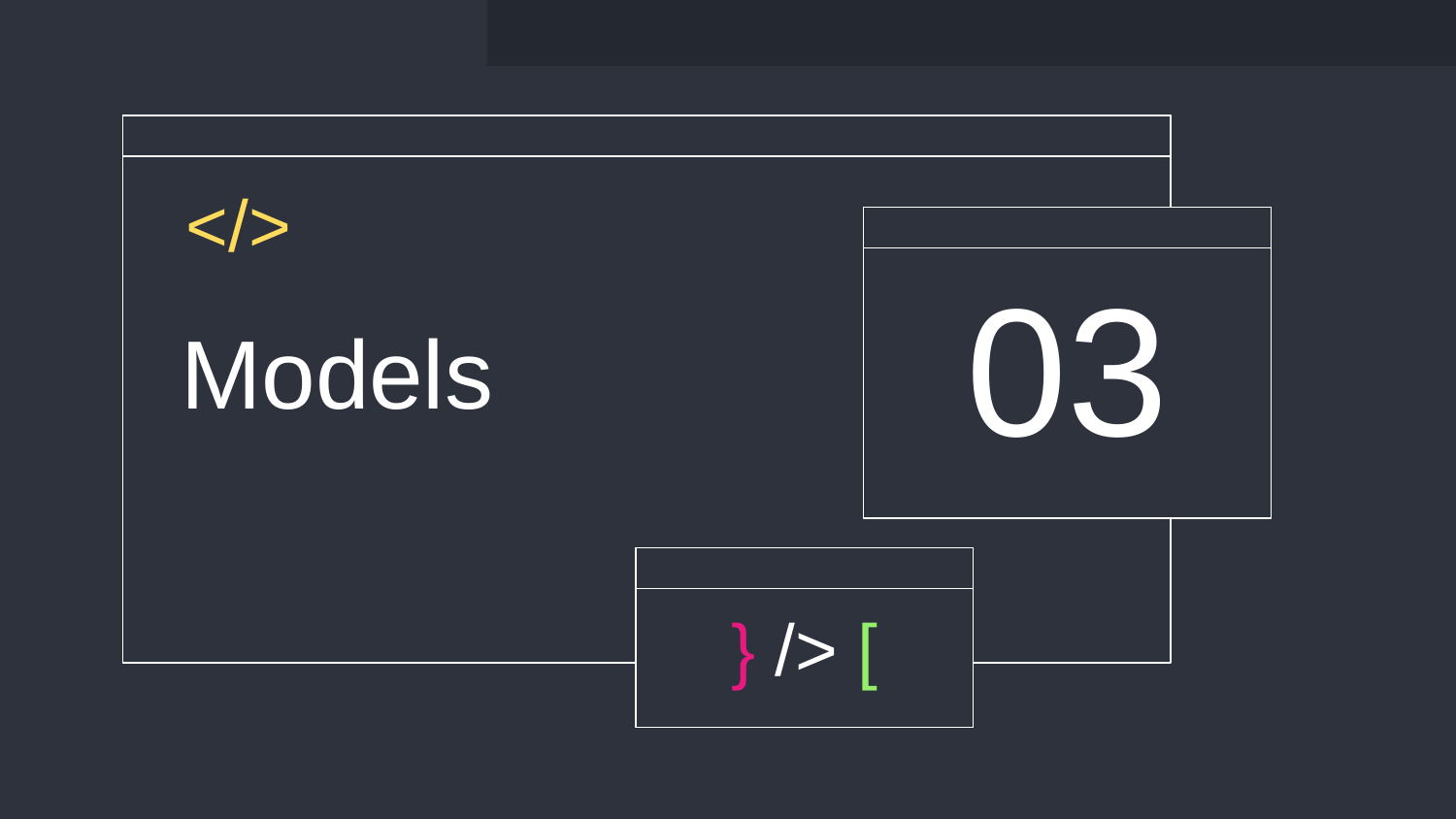

</>

03
# Models

} /> [